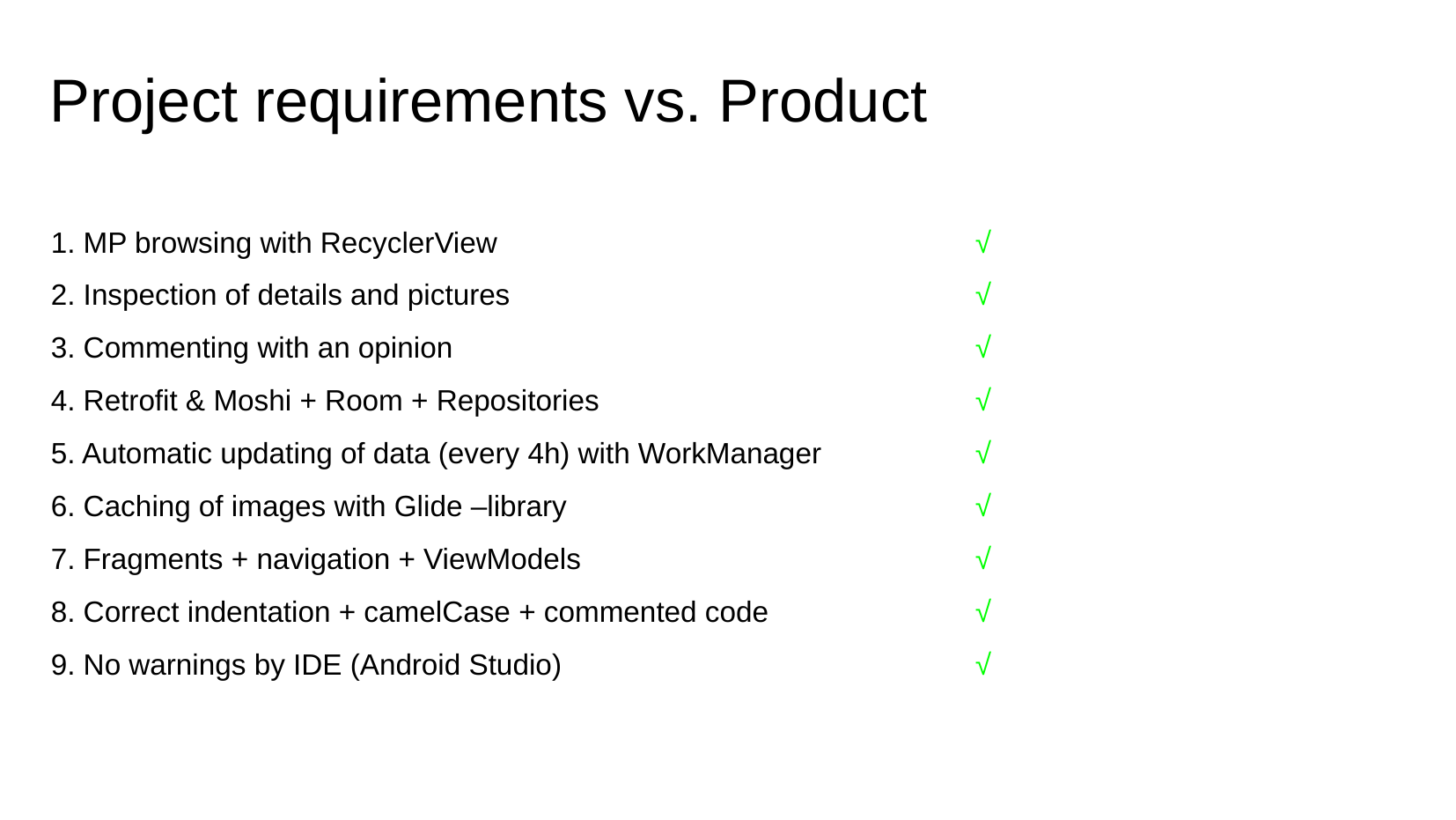

Project requirements vs. Product
1. MP browsing with RecyclerView				√
2. Inspection of details and pictures				√
3. Commenting with an opinion				√
4. Retrofit & Moshi + Room + Repositories		 	√
5. Automatic updating of data (every 4h) with WorkManager		√
6. Caching of images with Glide –library				√
7. Fragments + navigation + ViewModels			√
8. Correct indentation + camelCase + commented code	 	√
9. No warnings by IDE (Android Studio)				√